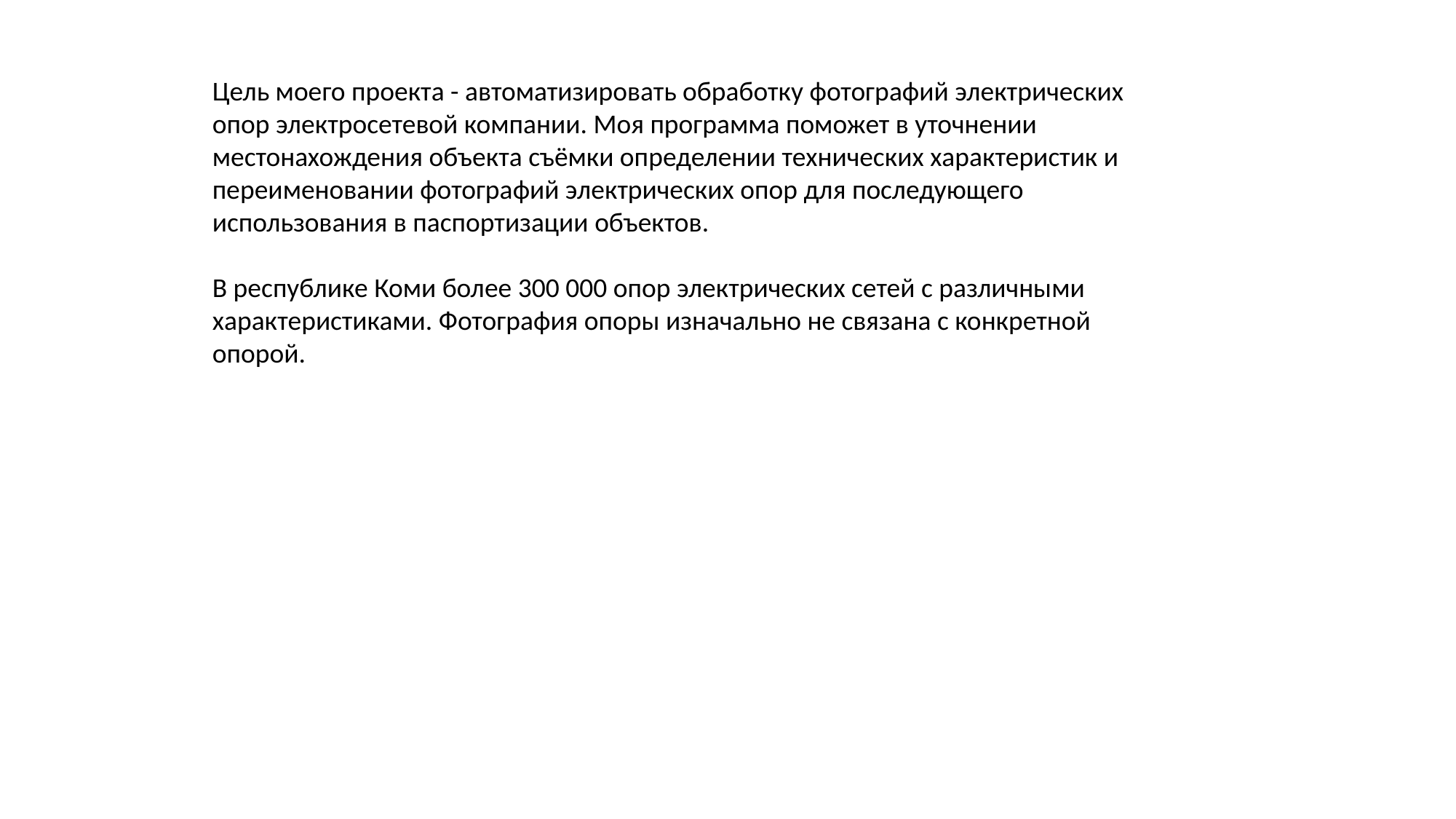

Цель моего проекта - автоматизировать обработку фотографий электрических опор электросетевой компании. Моя программа поможет в уточнении местонахождения объекта съёмки определении технических характеристик и  переименовании фотографий электрических опор для последующего использования в паспортизации объектов.

В республике Коми более 300 000 опор электрических сетей с различными характеристиками. Фотография опоры изначально не связана с конкретной опорой.